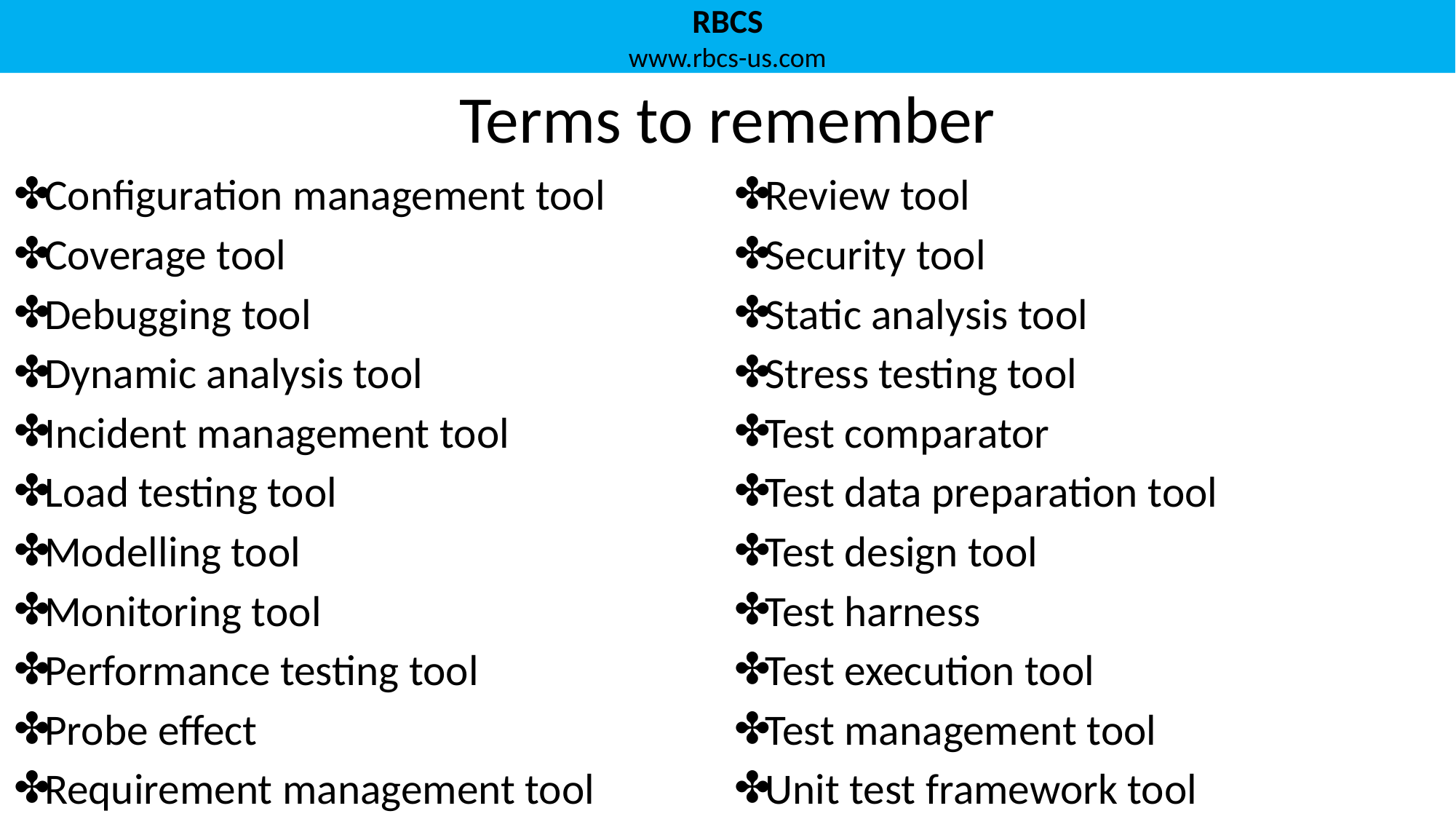

# Terms to remember
Configuration management tool
Coverage tool
Debugging tool
Dynamic analysis tool
Incident management tool
Load testing tool
Modelling tool
Monitoring tool
Performance testing tool
Probe effect
Requirement management tool
Review tool
Security tool
Static analysis tool
Stress testing tool
Test comparator
Test data preparation tool
Test design tool
Test harness
Test execution tool
Test management tool
Unit test framework tool